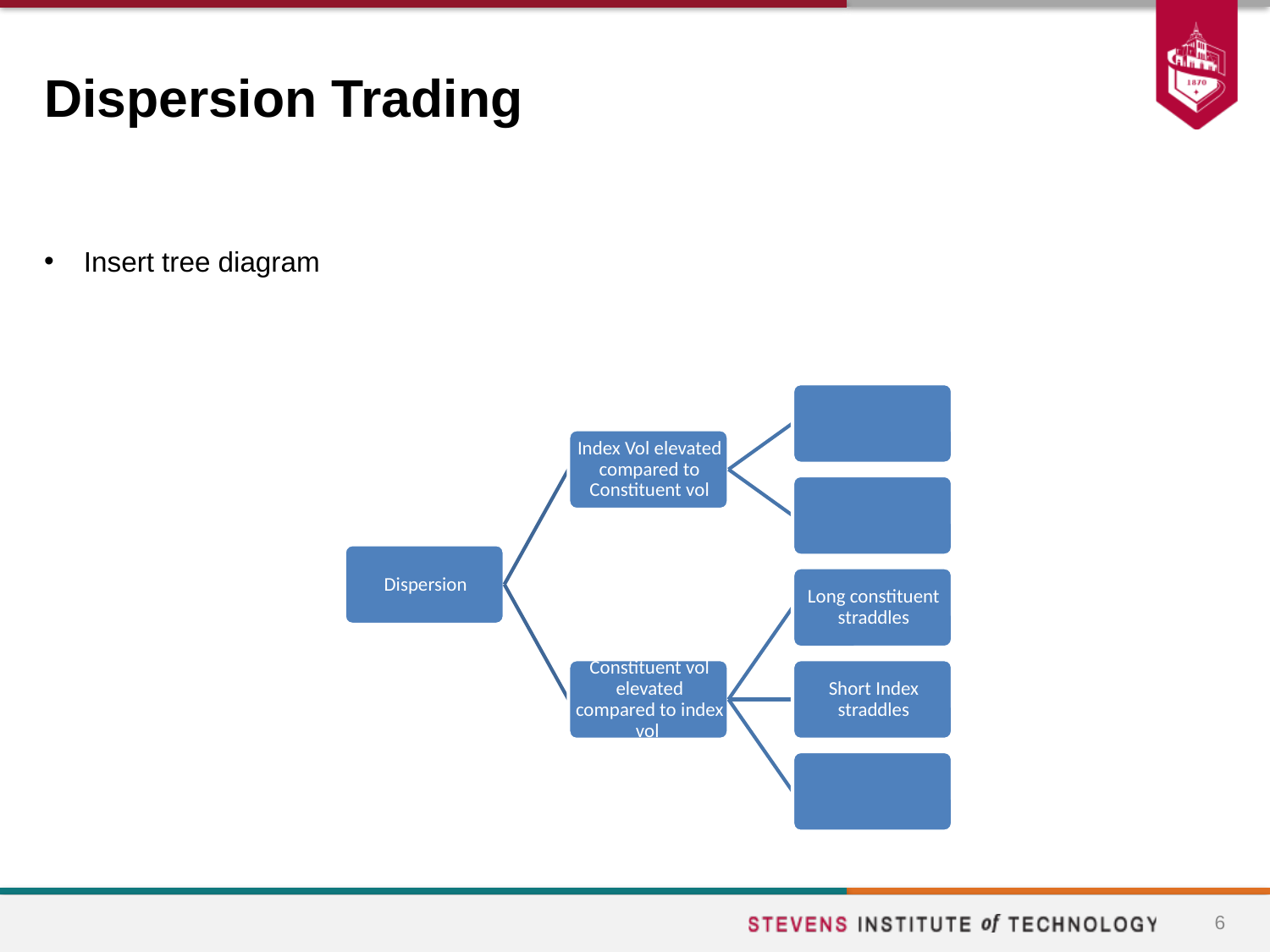

# Dispersion Trading

Insert tree diagram
Dispersion

Index Vol elevated compared to Constituent vol

Constituent vol elevated compared to index vol

Long constituent straddles

Short Index straddles

6